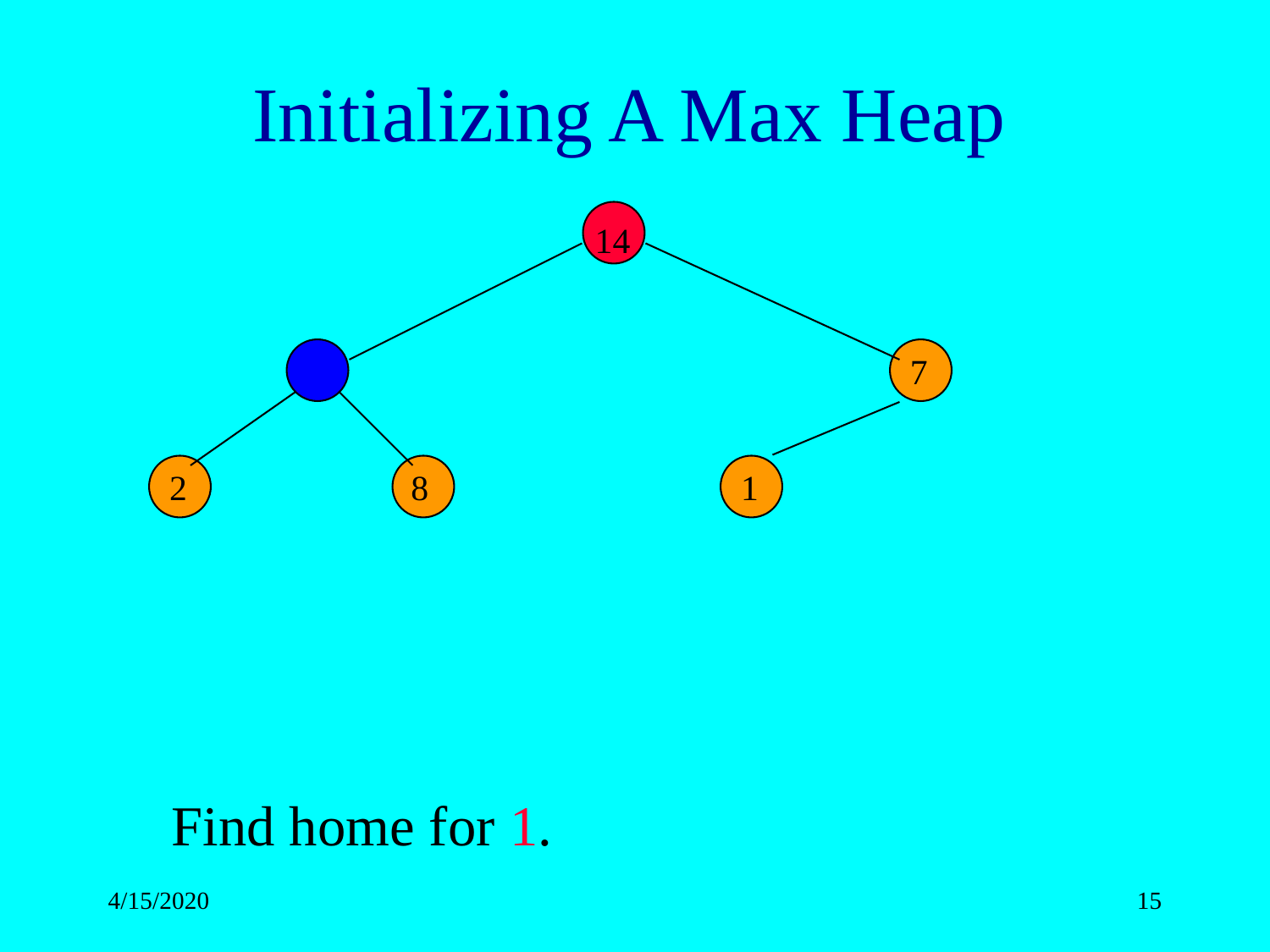

# Initializing A Max Heap

14

7

2
 8
1
Find home for 1.
4/15/2020
15